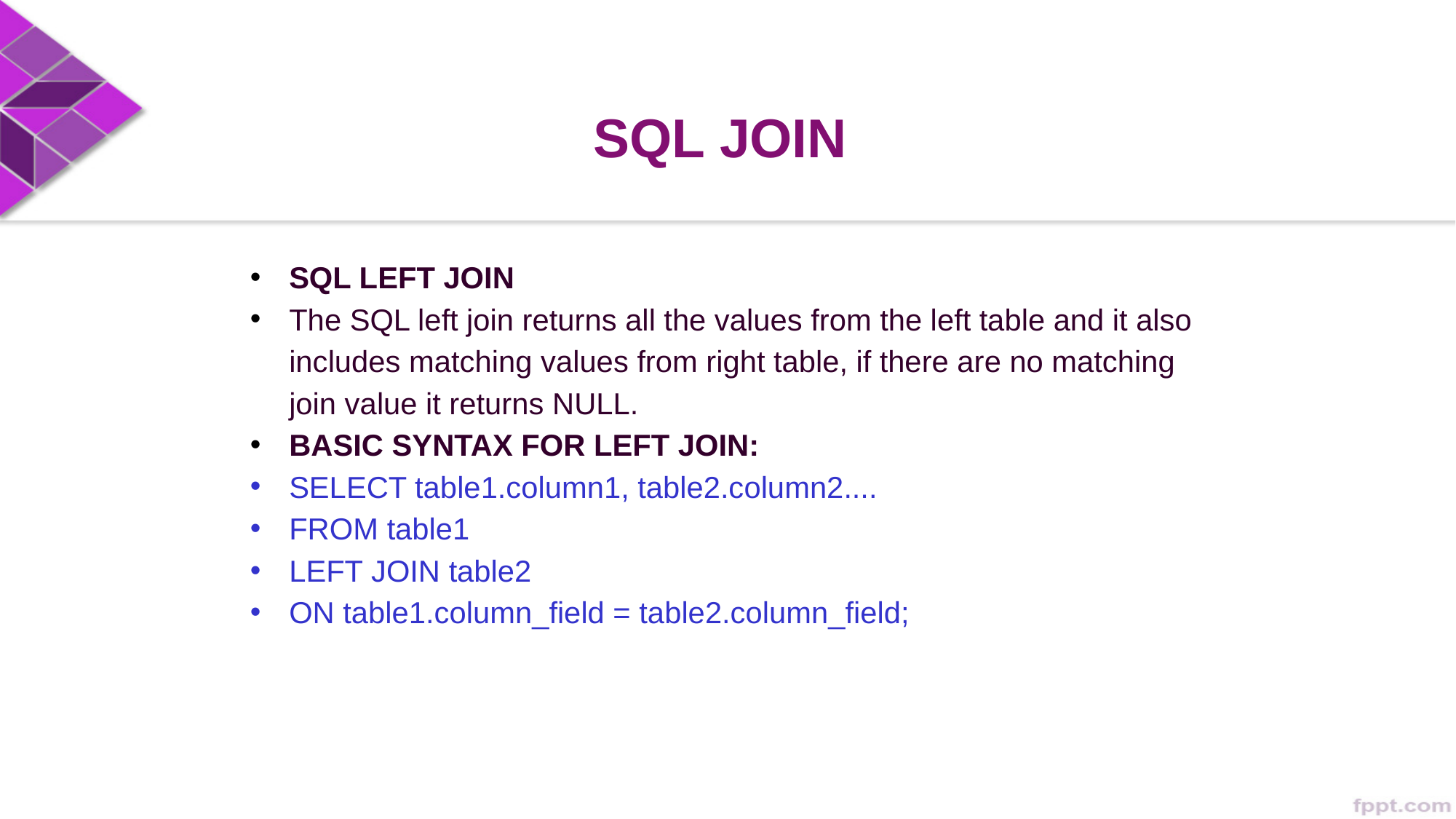

# SQL JOIN
SQL LEFT JOIN
The SQL left join returns all the values from the left table and it also includes matching values from right table, if there are no matching join value it returns NULL.
BASIC SYNTAX FOR LEFT JOIN:
SELECT table1.column1, table2.column2....
FROM table1
LEFT JOIN table2
ON table1.column_field = table2.column_field;